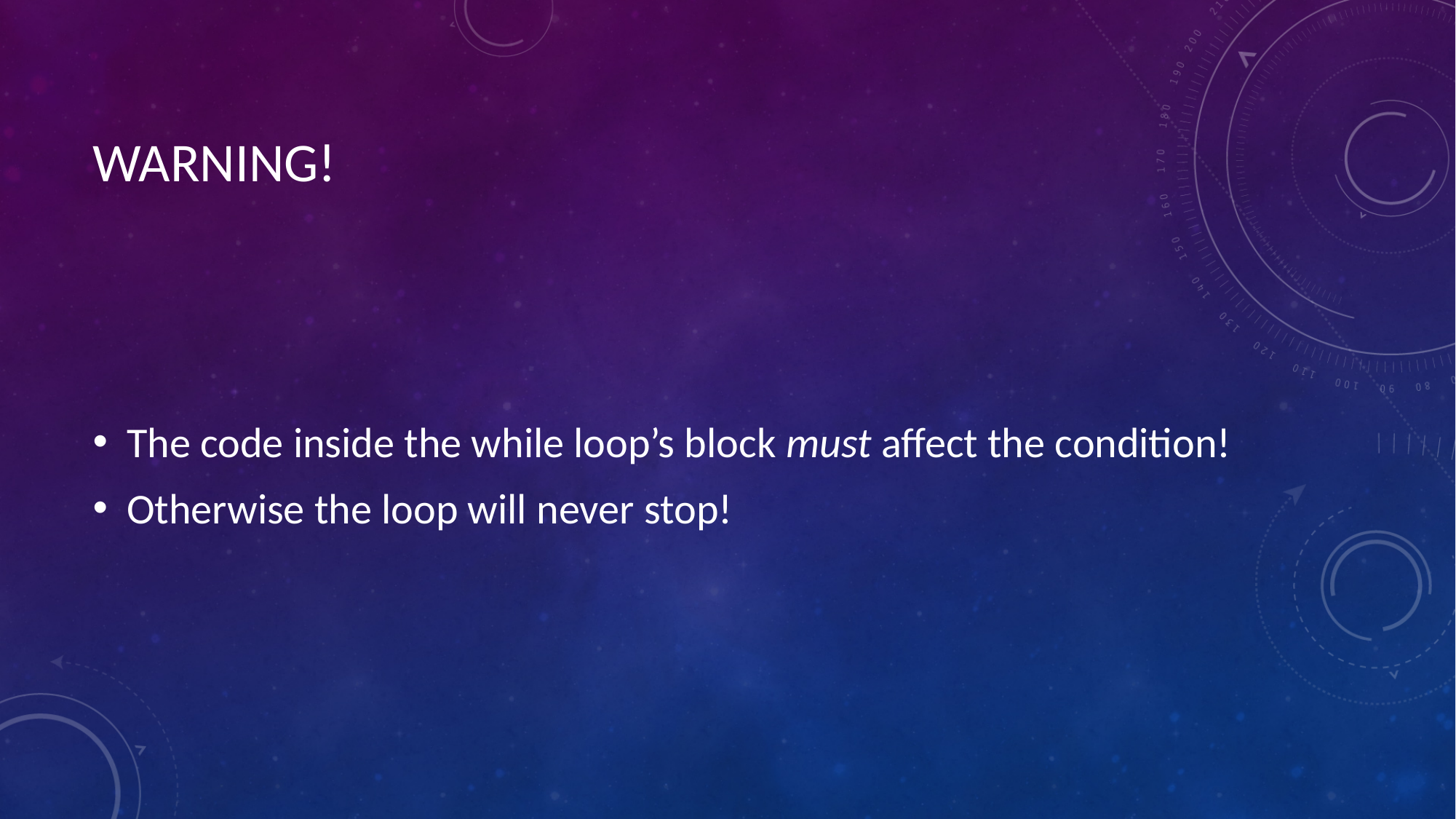

# WARNING!
The code inside the while loop’s block must affect the condition!
Otherwise the loop will never stop!